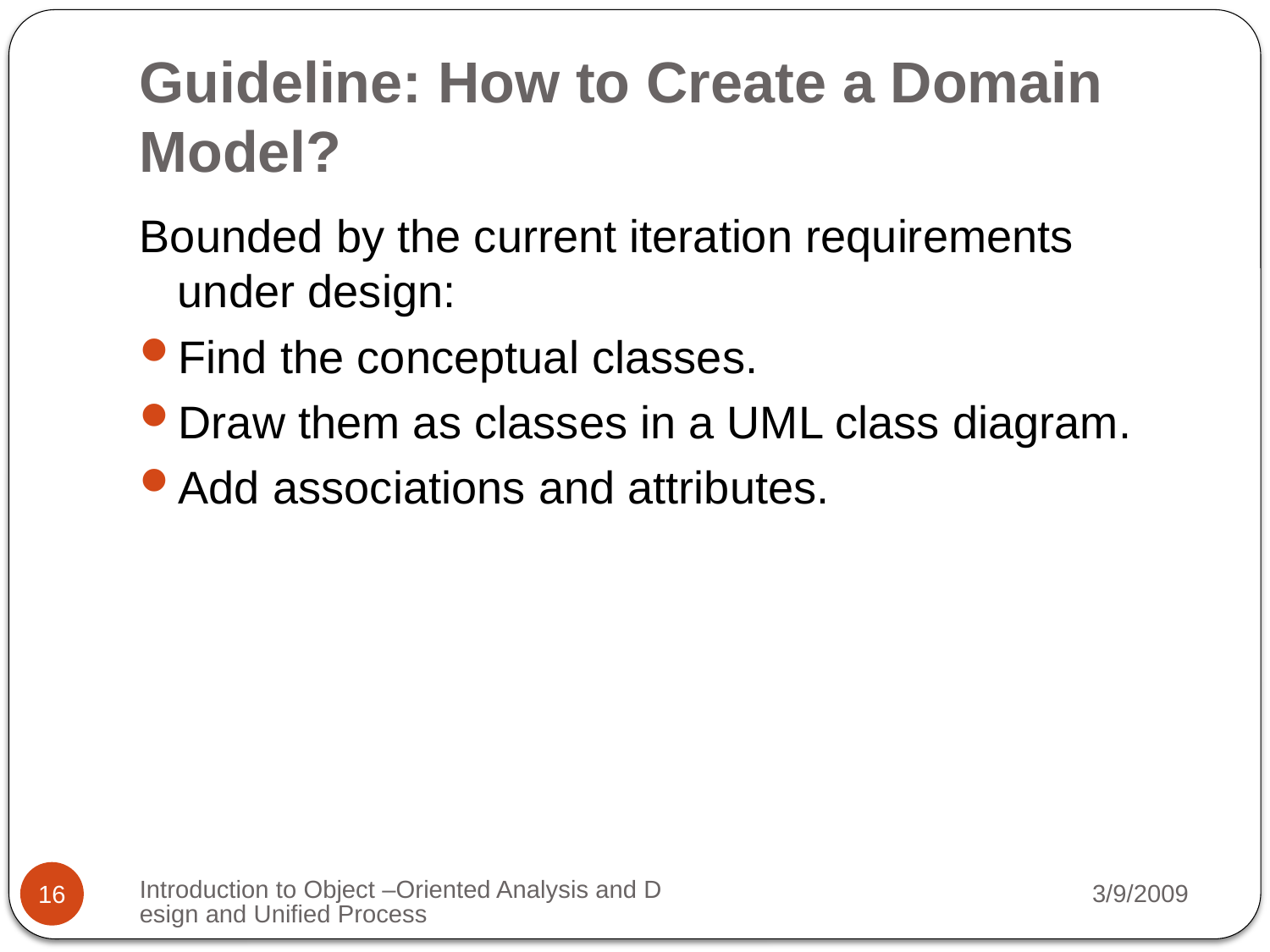

# Guideline: How to Create a Domain Model?
Bounded by the current iteration requirements under design:
Find the conceptual classes.
Draw them as classes in a UML class diagram.
Add associations and attributes.

Introduction to Object –Oriented Analysis and Design and Unified Process
3/9/2009
16